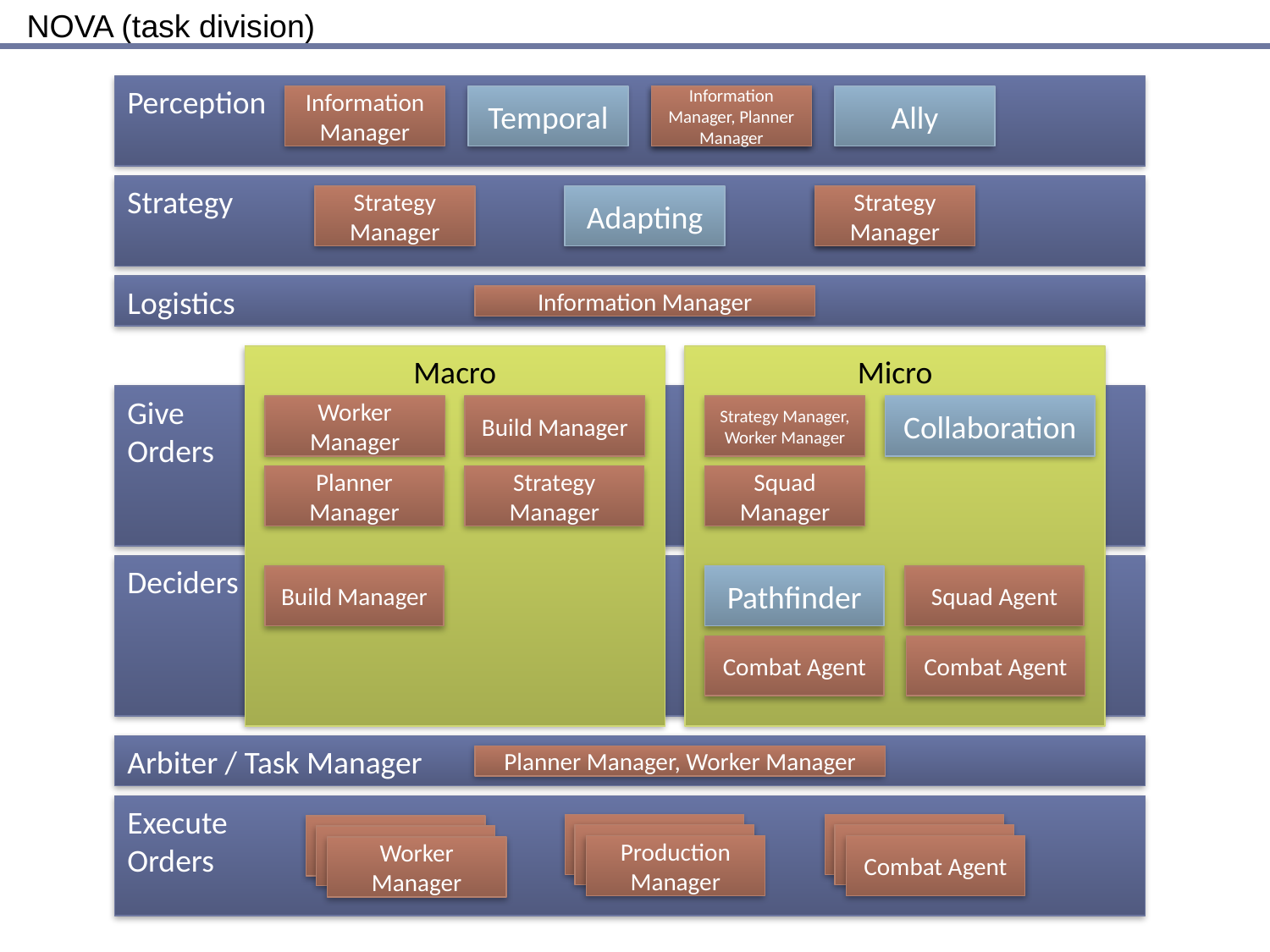

NOVA (task division)
Perception
Information Manager
Temporal
Information Manager, Planner Manager
Enemy
Ally
Strategy
Strategy Manager
Adapting
Reacting
Strategy Manager
Logistics
Information Manager
Macro
Micro
Give
Orders
Worker Manager
Build Manager
Strategy Manager, Worker Manager
Collaboration
Planner Manager
Strategy Manager
Squad Manager
Deciders
Build Manager
Pathfinder
Squad Agent
Combat Agent
Combat Agent
Arbiter / Task Manager
Planner Manager, Worker Manager
Execute
Orders

Production Manager
Combat Agent
Worker Manager